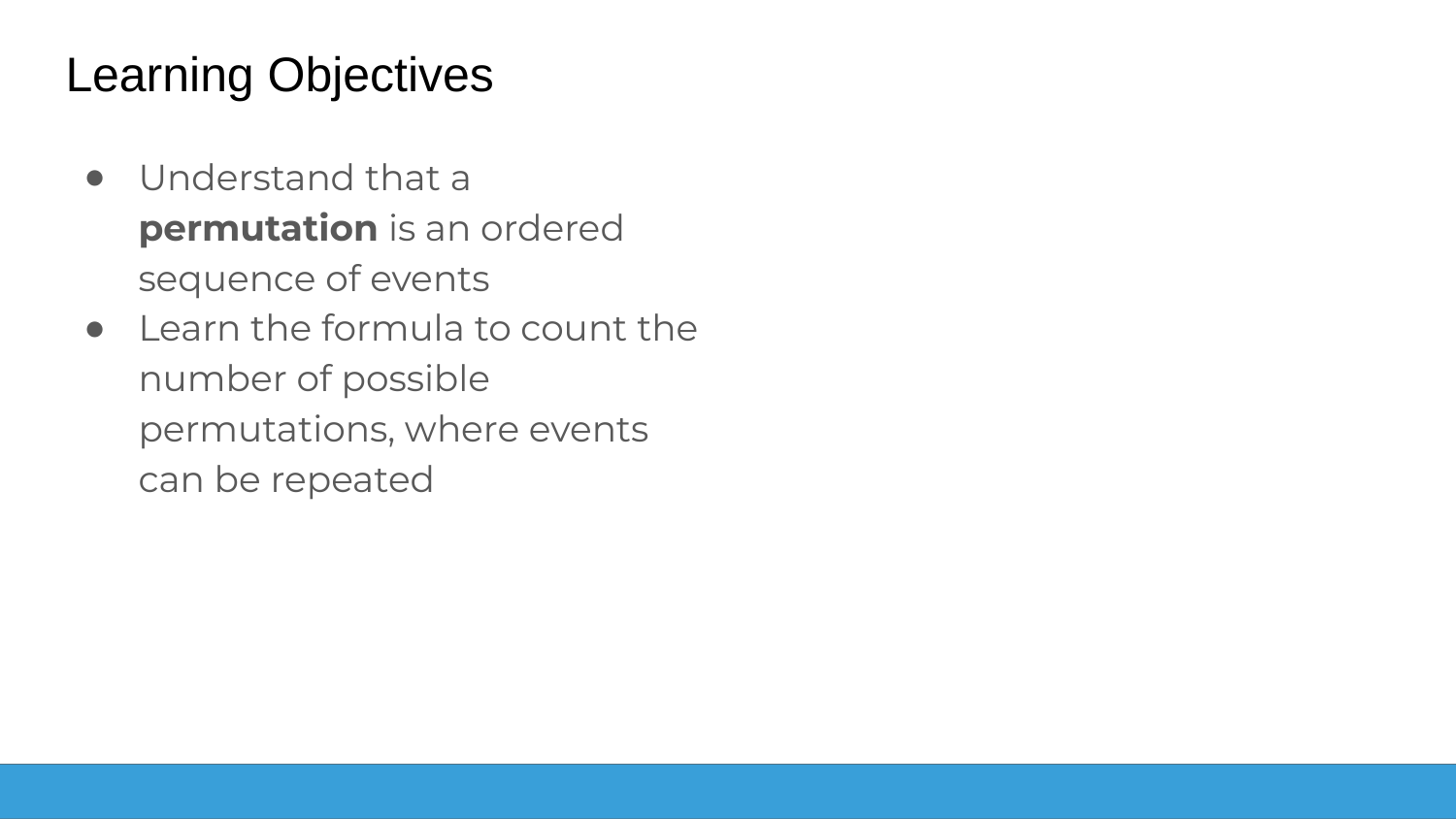

# Learning Objectives

Understand that a permutation is an ordered sequence of events
Learn the formula to count the number of possible permutations, where events can be repeated